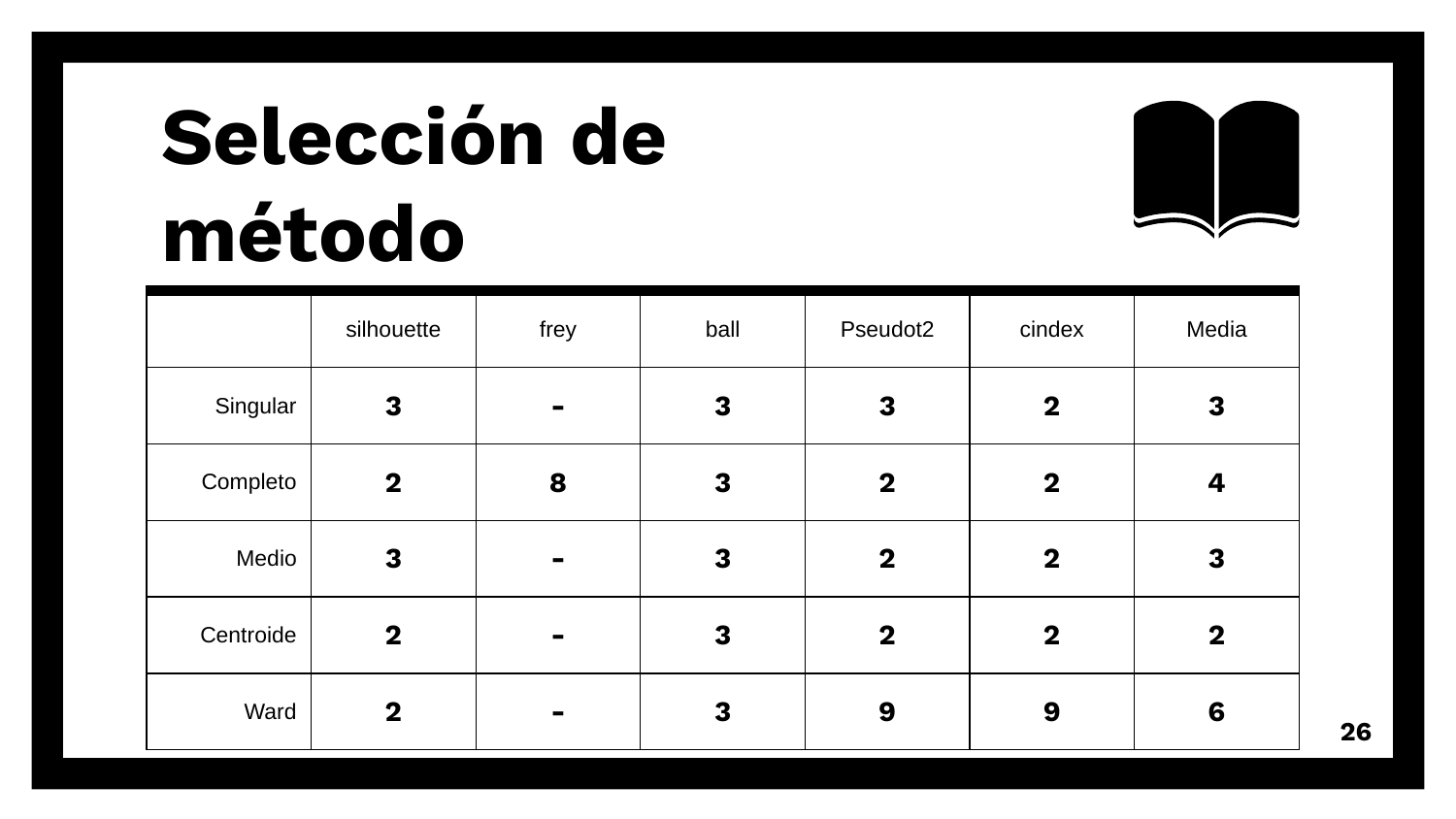

# Selección de método

|  | silhouette | frey | ball | Pseudot2 | cindex | Media |
| --- | --- | --- | --- | --- | --- | --- |
| Singular | 3 | - | 3 | 3 | 2 | 3 |
| Completo | 2 | 8 | 3 | 2 | 2 | 4 |
| Medio | 3 | - | 3 | 2 | 2 | 3 |
| Centroide | 2 | - | 3 | 2 | 2 | 2 |
| Ward | 2 | - | 3 | 9 | 9 | 6 |
26